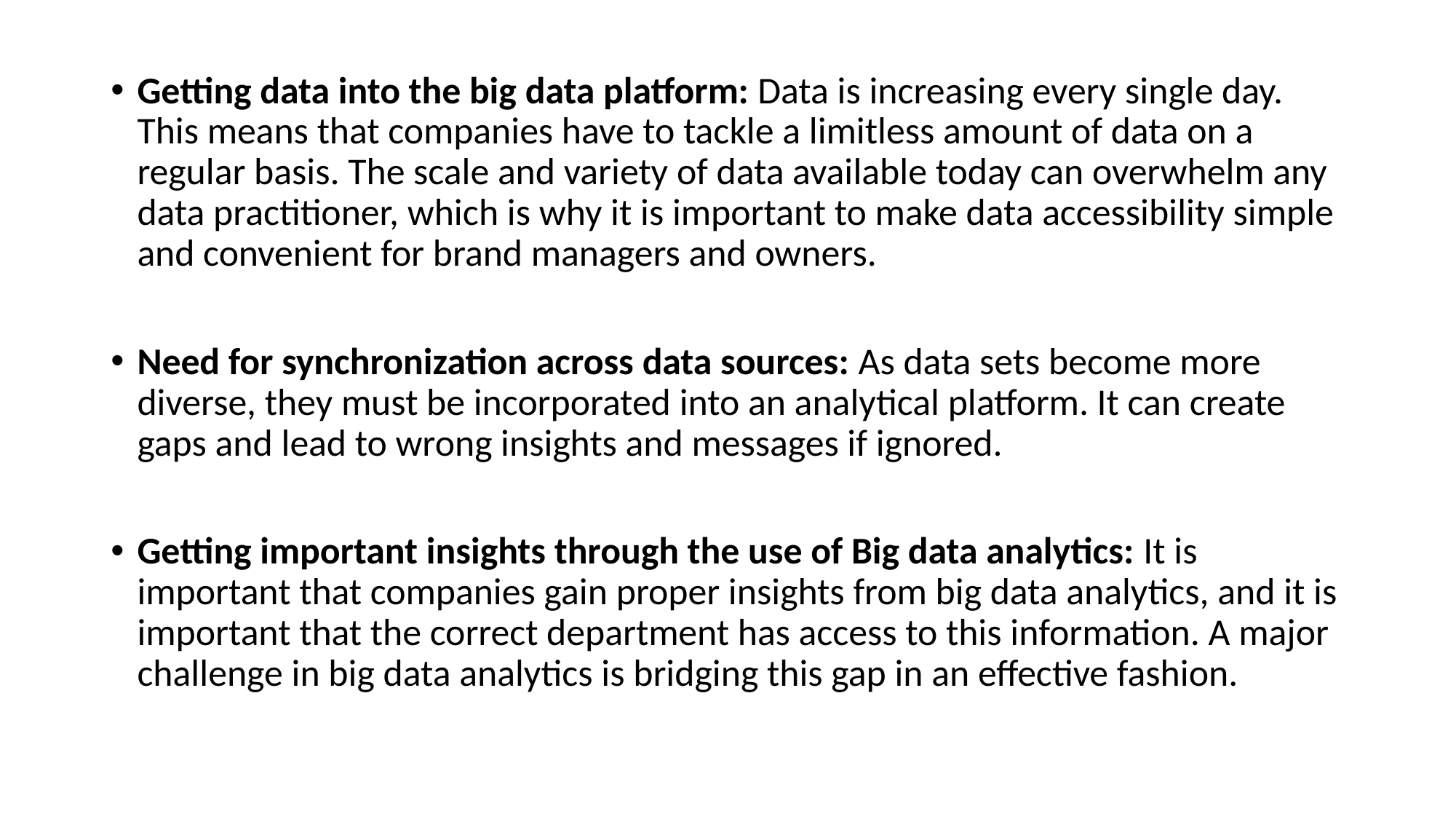

Getting data into the big data platform: Data is increasing every single day. This means that companies have to tackle a limitless amount of data on a regular basis. The scale and variety of data available today can overwhelm any data practitioner, which is why it is important to make data accessibility simple and convenient for brand managers and owners.

Need for synchronization across data sources: As data sets become more diverse, they must be incorporated into an analytical platform. It can create gaps and lead to wrong insights and messages if ignored.

Getting important insights through the use of Big data analytics: It is important that companies gain proper insights from big data analytics, and it is important that the correct department has access to this information. A major challenge in big data analytics is bridging this gap in an effective fashion.